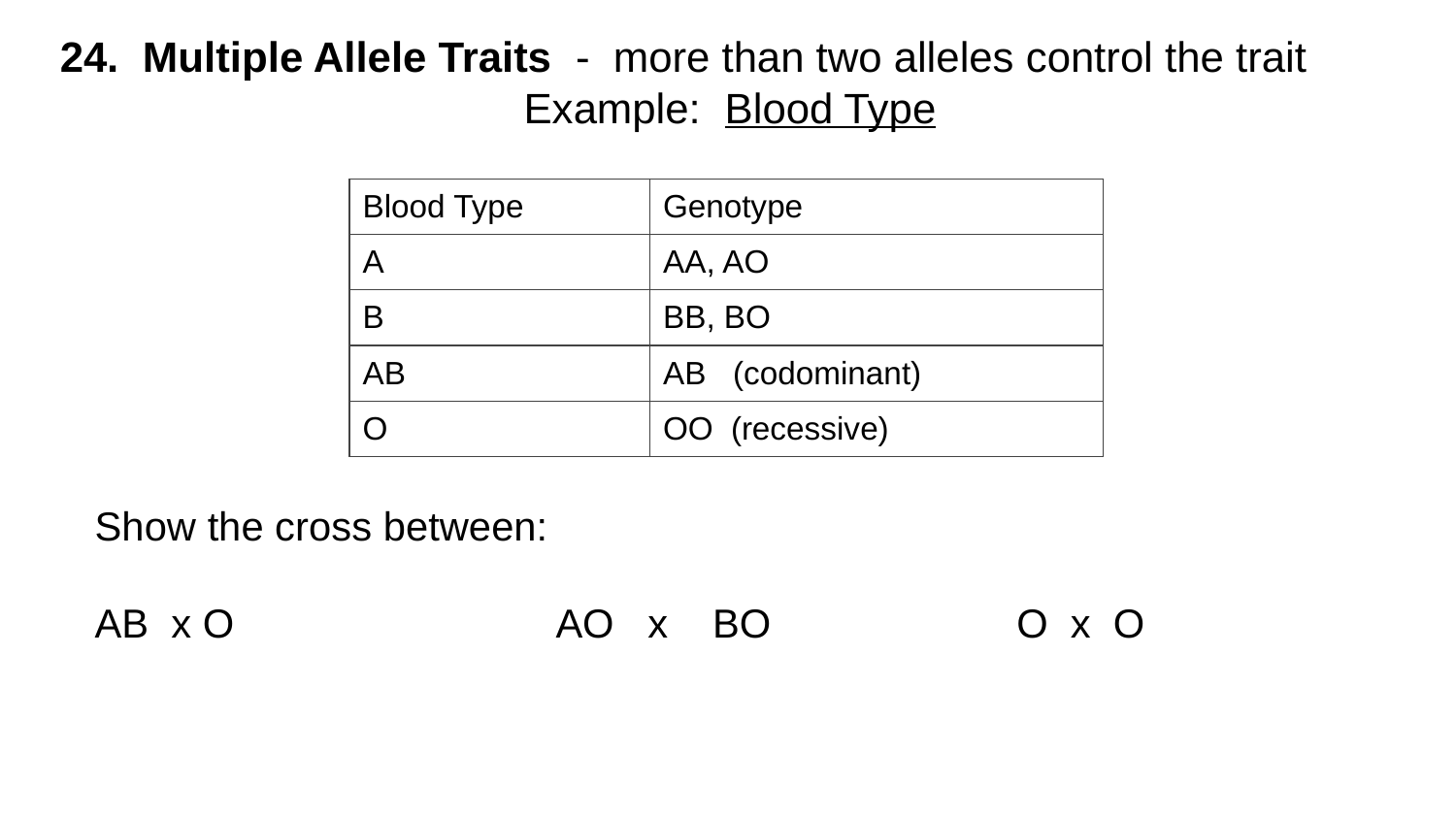

24.  Multiple Allele Traits  -  more than two alleles control the trait
                                       Example:  Blood Type

| Blood Type | Genotype |
| --- | --- |
| A | AA, AO |
| B | BB, BO |
| AB | AB (codominant) |
| O | OO (recessive) |
Show the cross between:
AB  x O                             AO   x    BO                      O  x  O